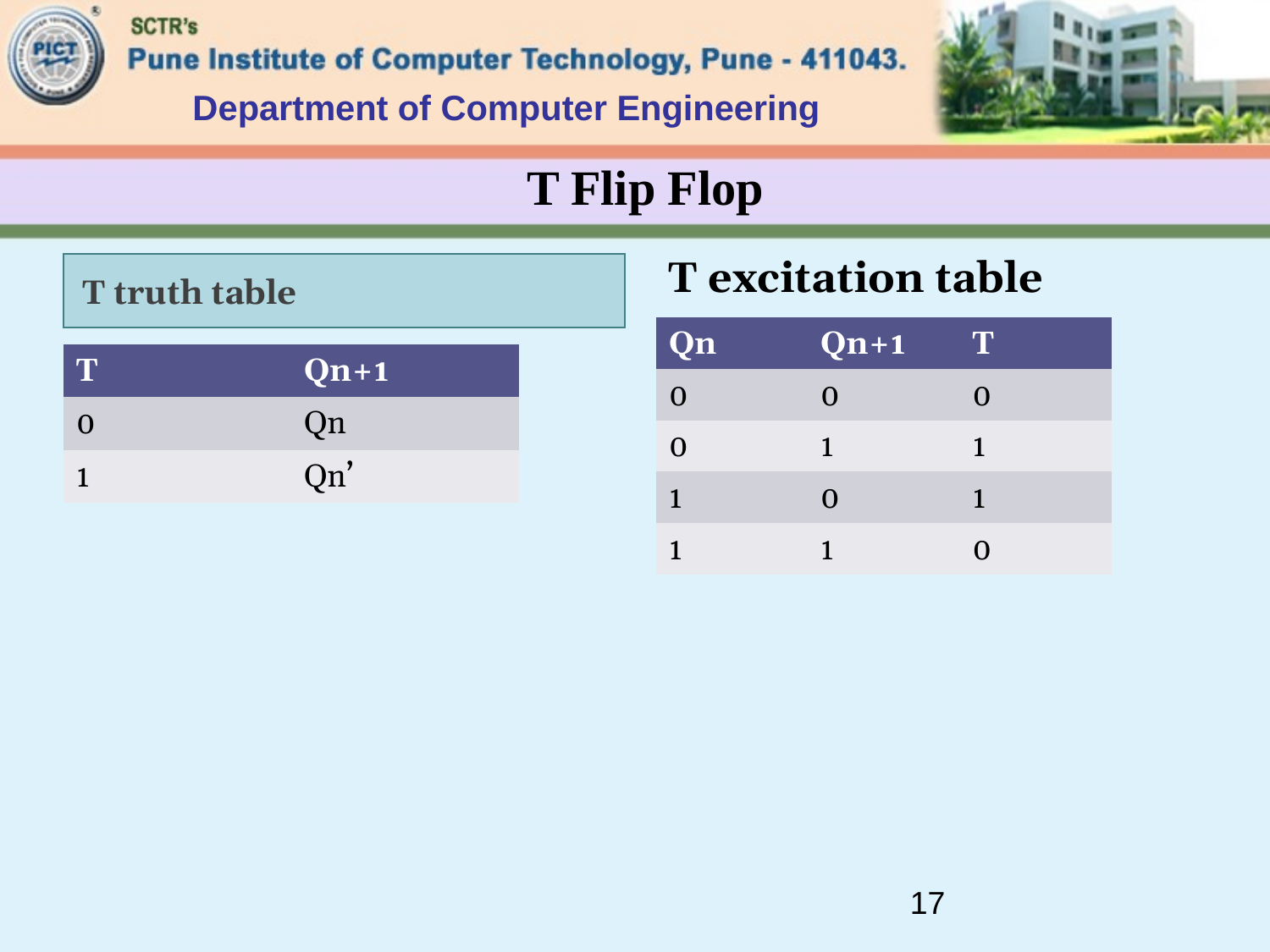

Department of Computer Engineering
T Flip Flop
T excitation table

T truth table
| Qn | Qn+1 | T |
| --- | --- | --- |
| 0 | 0 | 0 |
| 0 | 1 | 1 |
| 1 | 0 | 1 |
| 1 | 1 | 0 |
| T | Qn+1 |
| --- | --- |
| 0 | Qn |
| 1 | Qn’ |
17